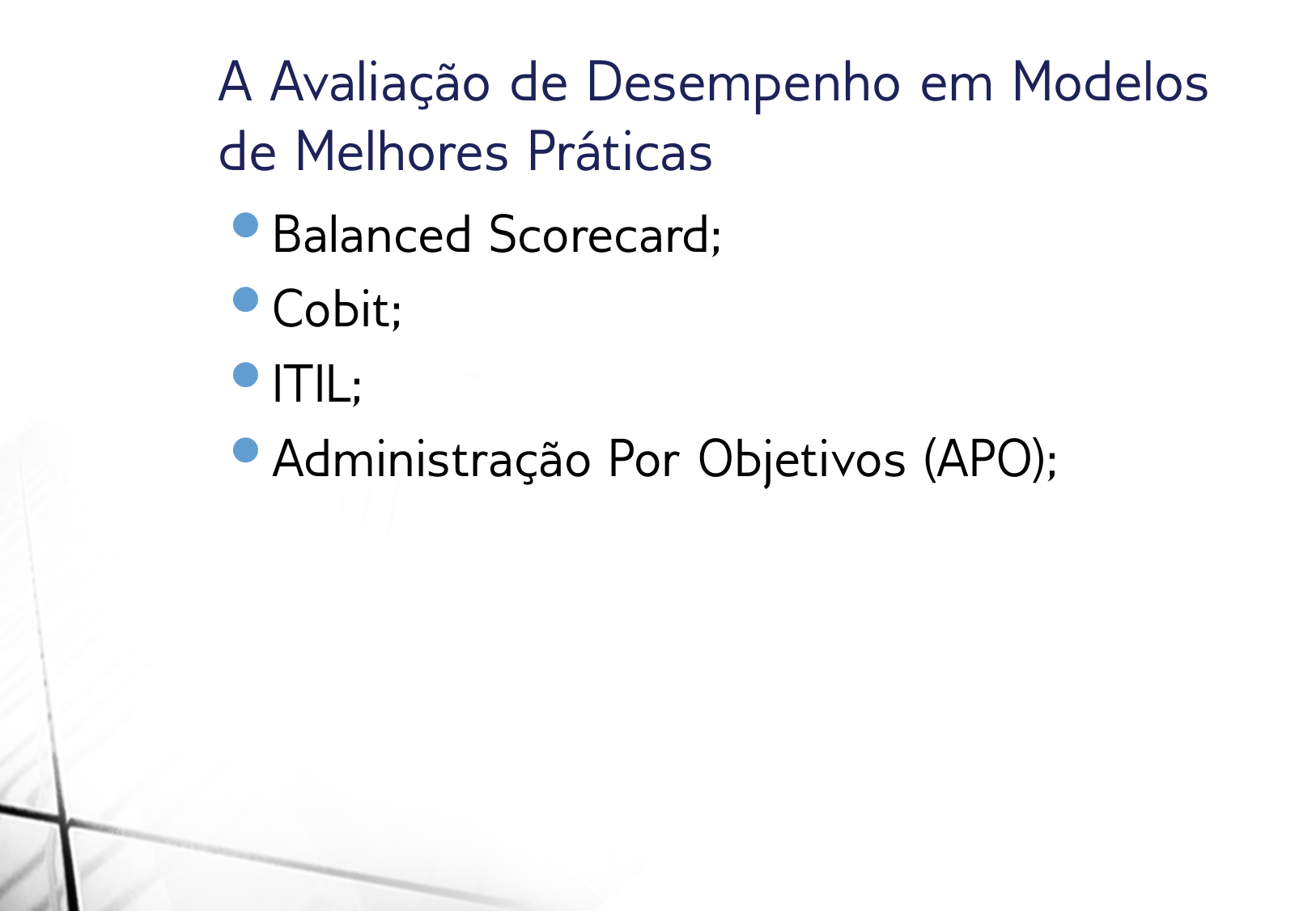

A Avaliação de Desempenho em Modelos de Melhores Práticas
Balanced Scorecard;
Cobit;
ITIL;
Administração Por Objetivos (APO);